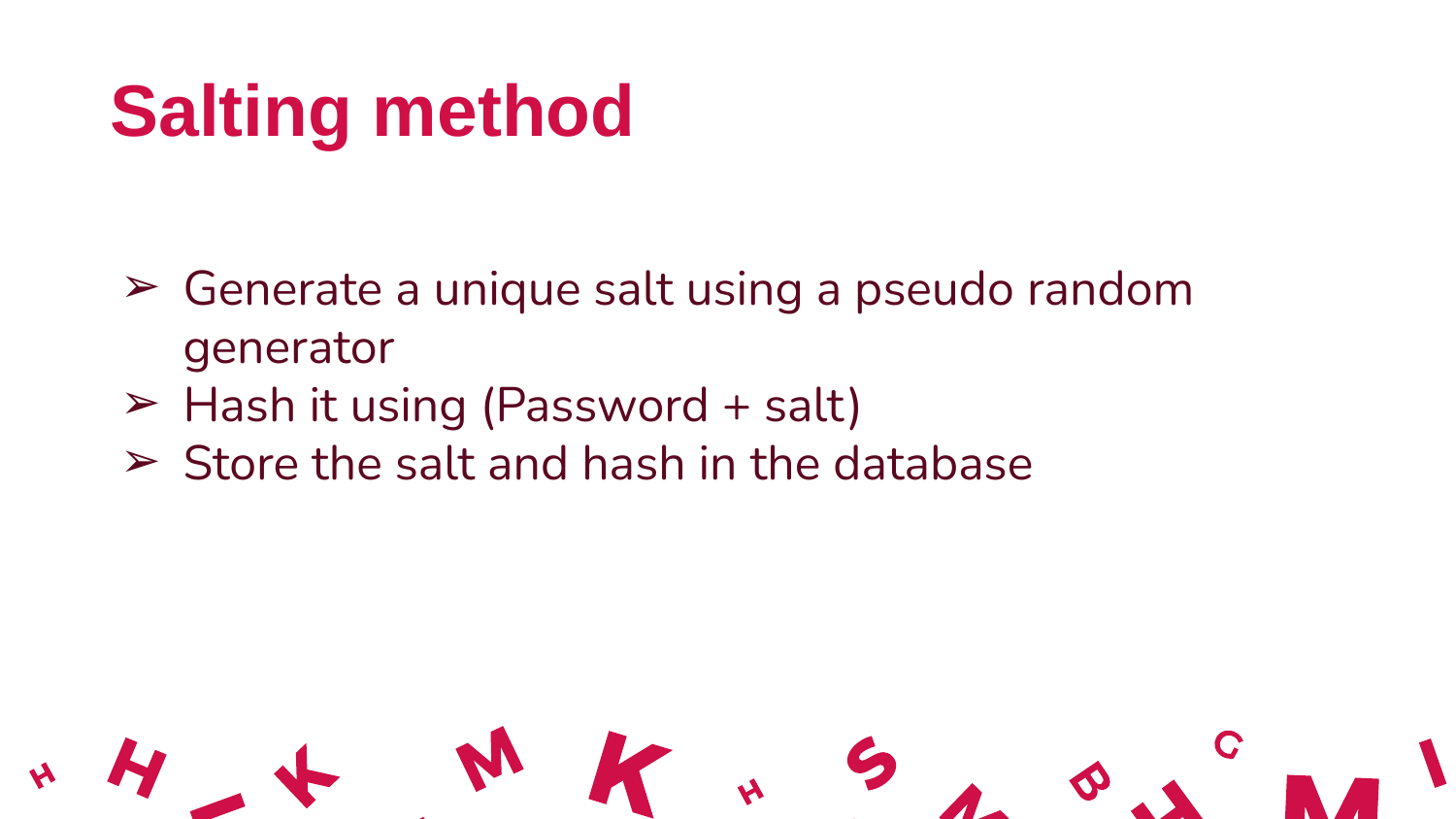

Salting method
Generate a unique salt using a pseudo random generator
Hash it using (Password + salt)
Store the salt and hash in the database